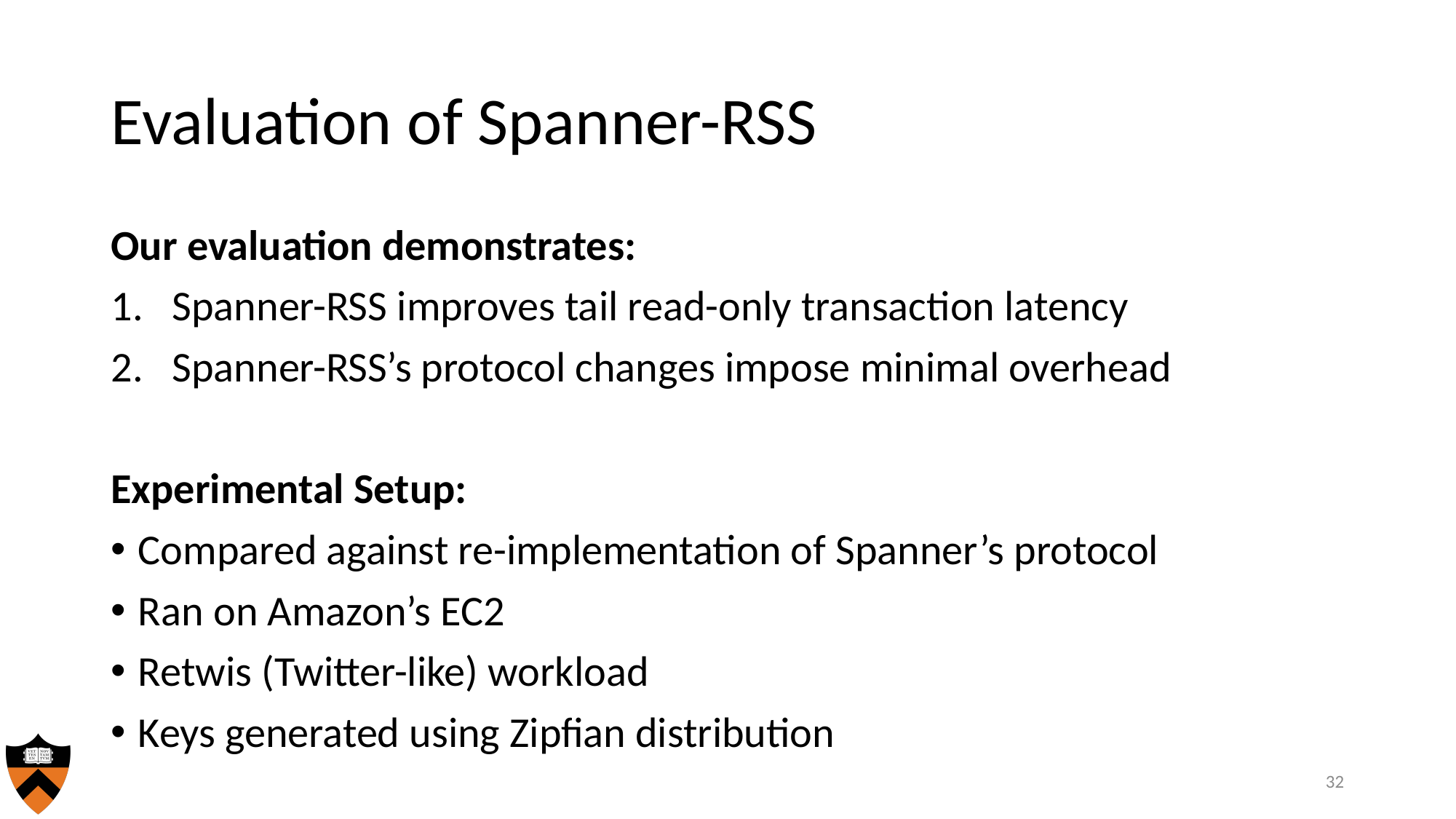

# Evaluation of Spanner-RSS
Our evaluation demonstrates:
Spanner-RSS improves tail read-only transaction latency
Spanner-RSS’s protocol changes impose minimal overhead

Experimental Setup:
Compared against re-implementation of Spanner’s protocol
Ran on Amazon’s EC2
Retwis (Twitter-like) workload
Keys generated using Zipfian distribution

32